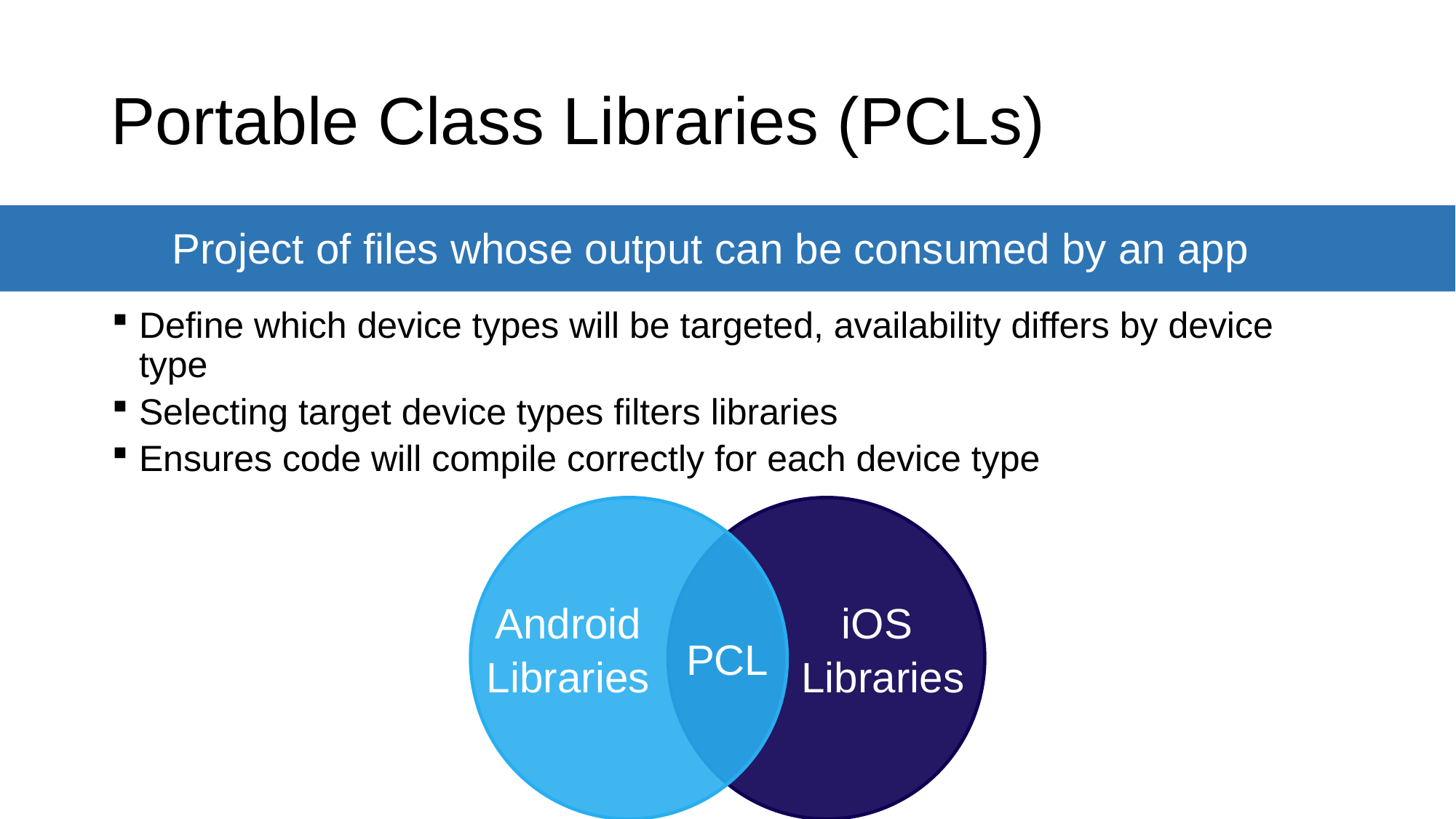

# Portable Class Libraries (PCLs)

Project of files whose output can be consumed by an app
Define which device types will be targeted, availability differs by device type
Selecting target device types filters libraries
Ensures code will compile correctly for each device type

Android
Libraries
iOS
Libraries
PCL